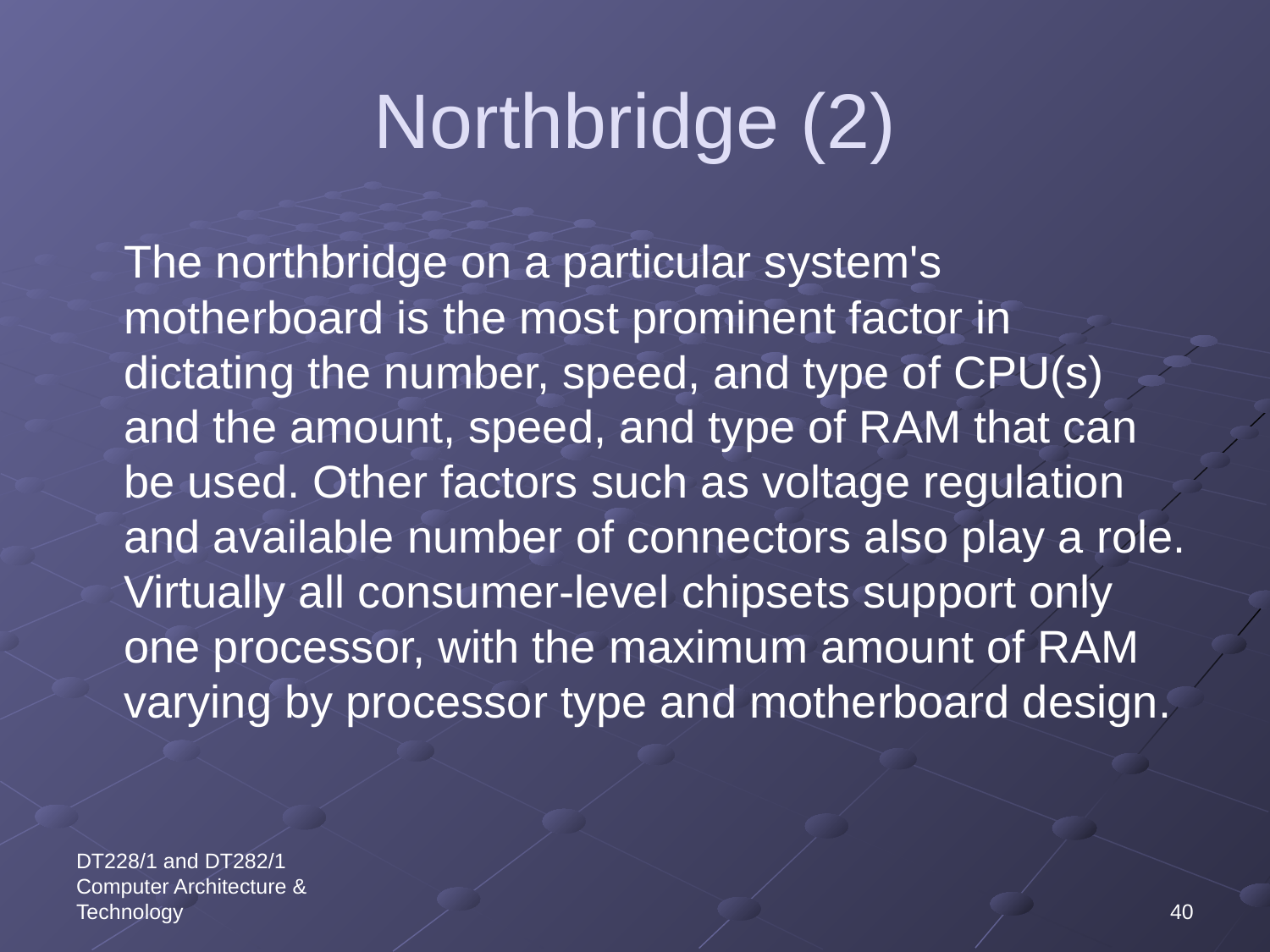

# Northbridge (2)
	The northbridge on a particular system's motherboard is the most prominent factor in dictating the number, speed, and type of CPU(s) and the amount, speed, and type of RAM that can be used. Other factors such as voltage regulation and available number of connectors also play a role. Virtually all consumer-level chipsets support only one processor, with the maximum amount of RAM varying by processor type and motherboard design.
DT228/1 and DT282/1 Computer Architecture & Technology
40